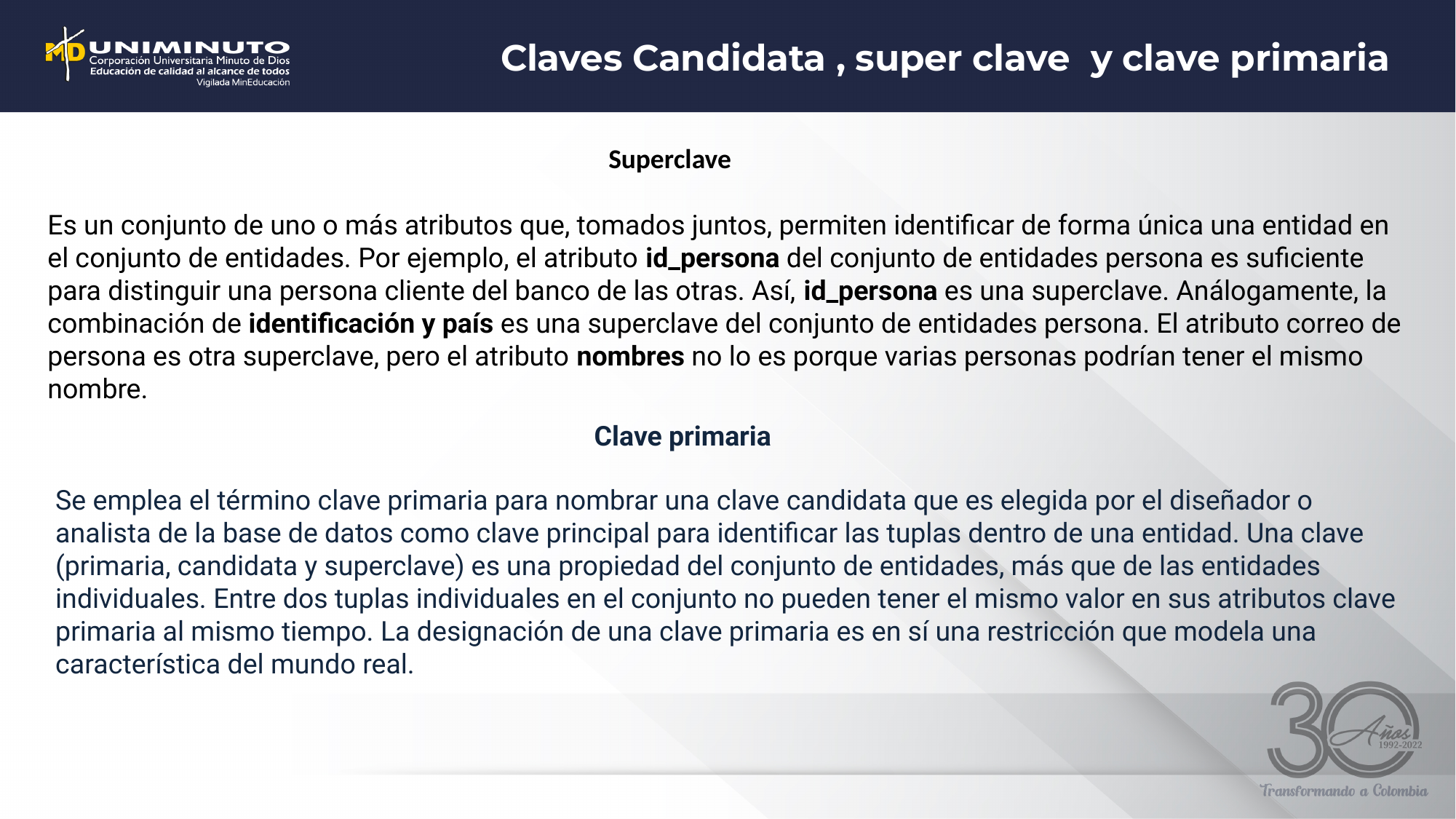

Claves Candidata , super clave  y clave primaria
Superclave
Es un conjunto de uno o más atributos que, tomados juntos, permiten identificar de forma única una entidad en el conjunto de entidades. Por ejemplo, el atributo id_persona del conjunto de entidades persona es suficiente para distinguir una persona cliente del banco de las otras. Así, id_persona es una superclave. Análogamente, la combinación de identificación y país es una superclave del conjunto de entidades persona. El atributo correo de persona es otra superclave, pero el atributo nombres no lo es porque varias personas podrían tener el mismo nombre.
Clave primaria
Se emplea el término clave primaria para nombrar una clave candidata que es elegida por el diseñador o analista de la base de datos como clave principal para identificar las tuplas dentro de una entidad. Una clave (primaria, candidata y superclave) es una propiedad del conjunto de entidades, más que de las entidades individuales. Entre dos tuplas individuales en el conjunto no pueden tener el mismo valor en sus atributos clave primaria al mismo tiempo. La designación de una clave primaria es en sí una restricción que modela una característica del mundo real.